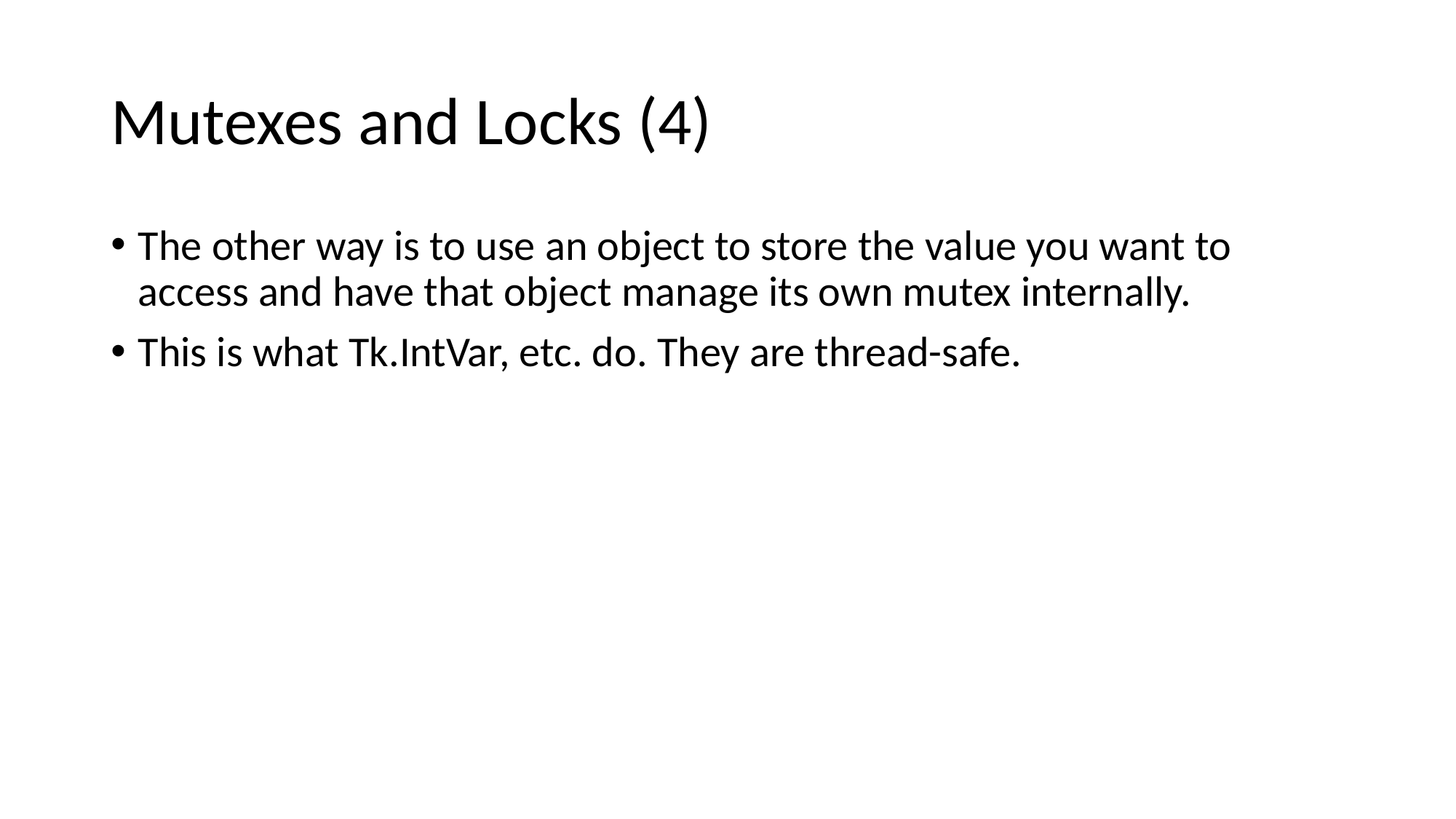

# Mutexes and Locks (4)
The other way is to use an object to store the value you want to access and have that object manage its own mutex internally.
This is what Tk.IntVar, etc. do. They are thread-safe.